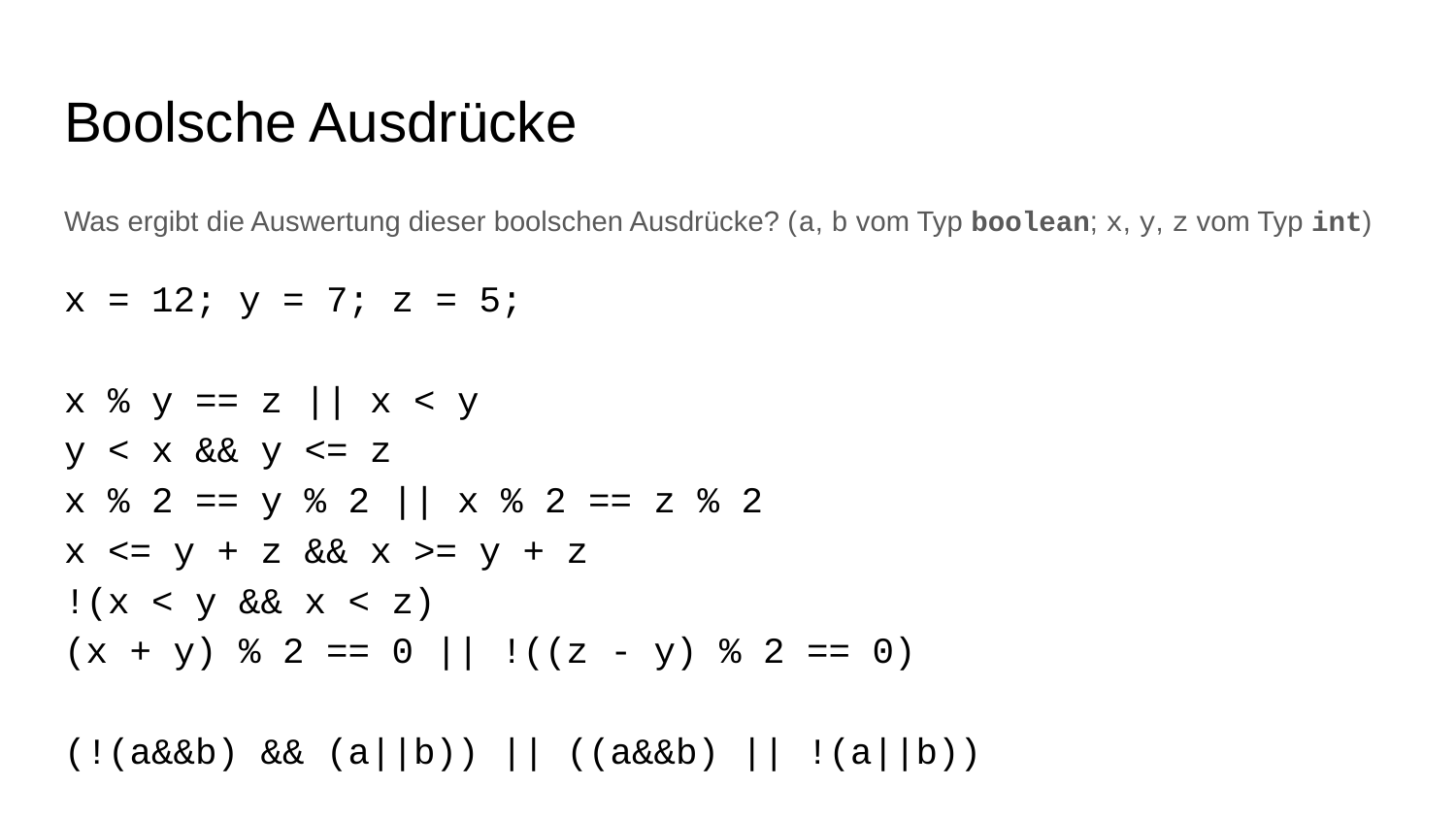

# Boolsche Ausdrücke
Was ergibt die Auswertung dieser boolschen Ausdrücke? (a, b vom Typ boolean; x, y, z vom Typ int)
x = 12; y = 7; z = 5;

x % y == z || x < y
y < x && y <= z
x % 2 == y % 2 || x % 2 == z % 2
x <= y + z && x >= y + z
!(x < y && x < z)
(x + y) % 2 == 0 || !((z - y) % 2 == 0)

(!(a&&b) && (a||b)) || ((a&&b) || !(a||b))